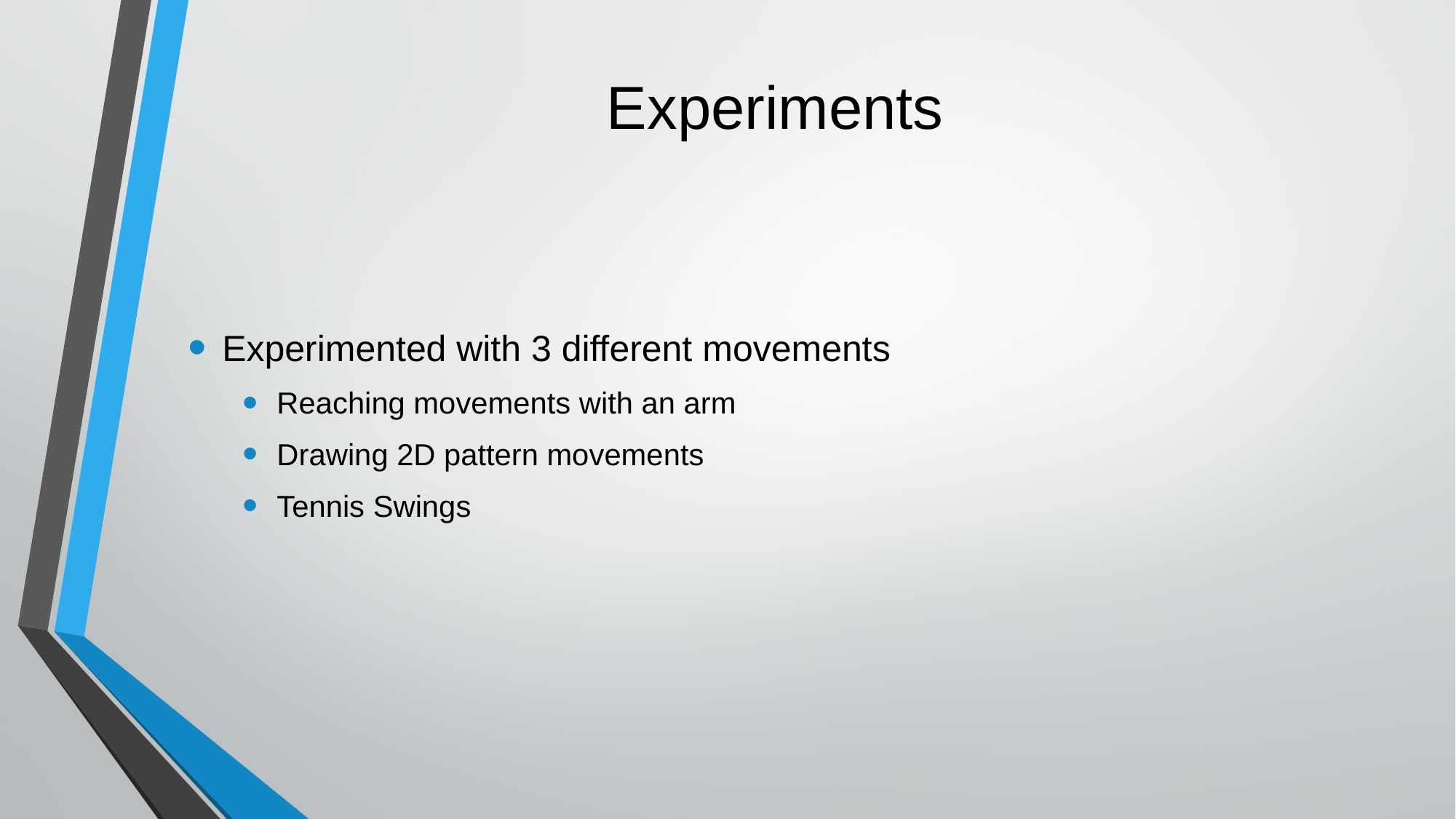

# Experiments
Experimented with 3 different movements
Reaching movements with an arm
Drawing 2D pattern movements
Tennis Swings